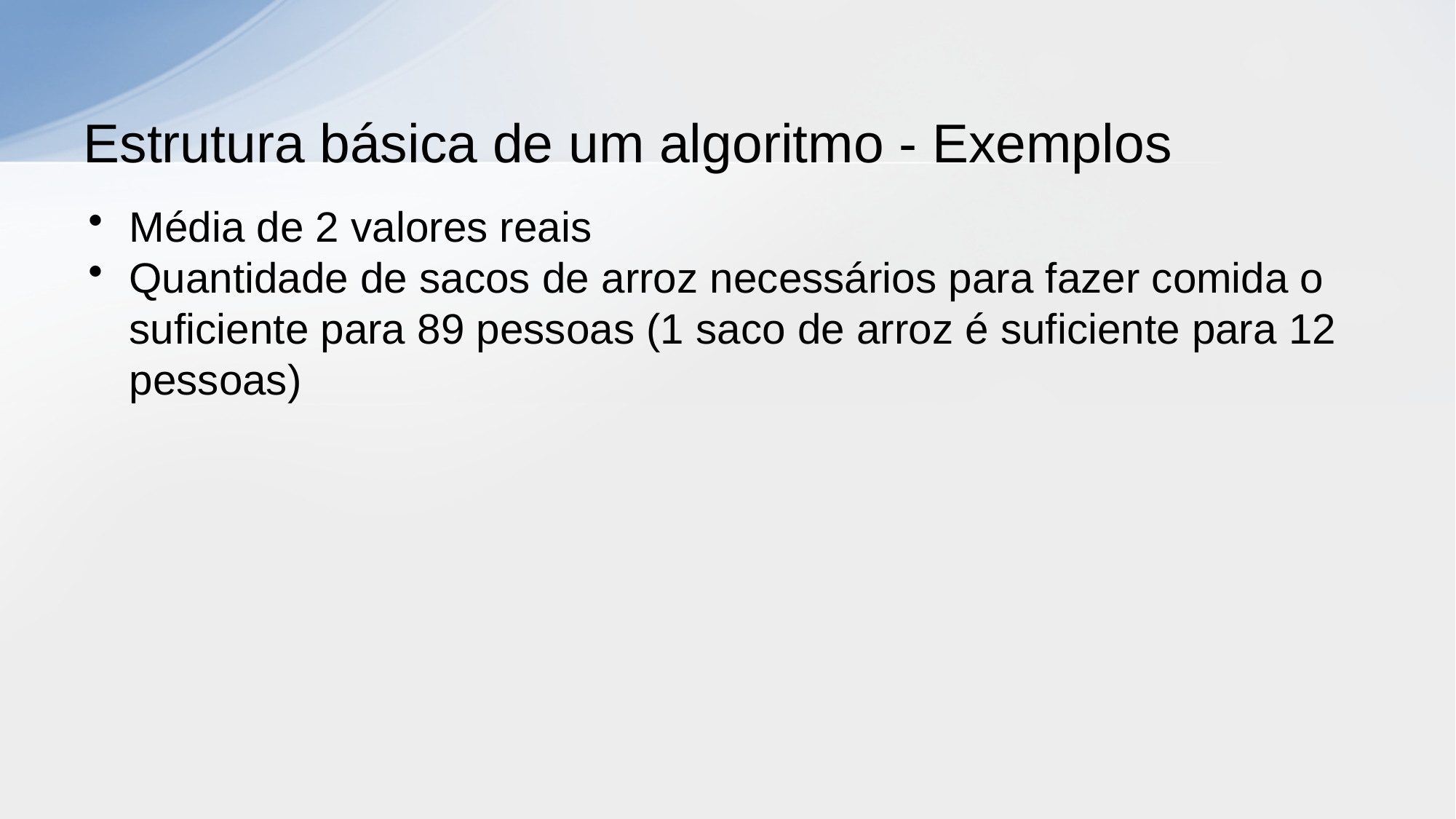

# Estrutura básica de um algoritmo - Exemplos
Média de 2 valores reais
Quantidade de sacos de arroz necessários para fazer comida o suficiente para 89 pessoas (1 saco de arroz é suficiente para 12 pessoas)